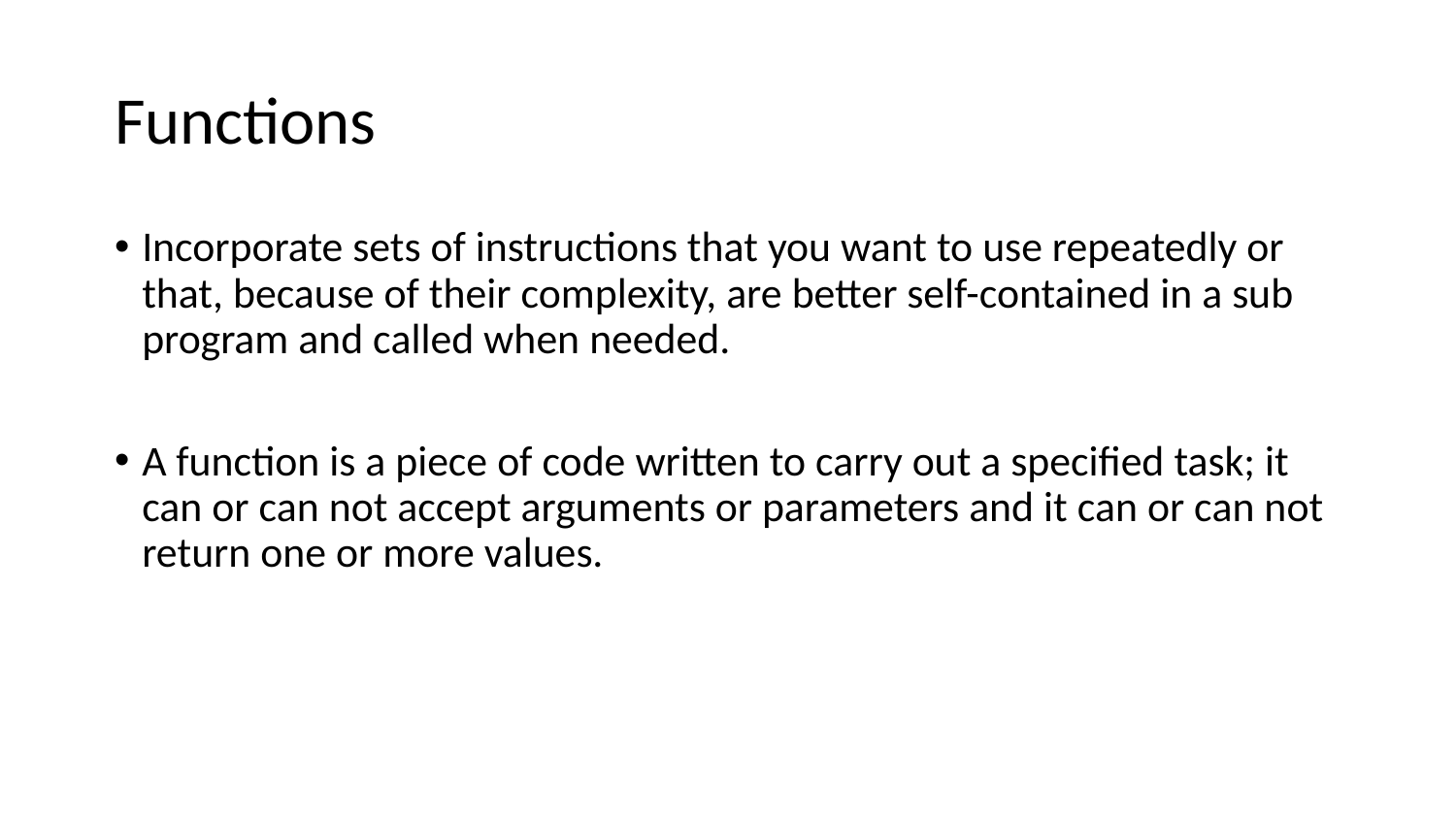

# Functions
Incorporate sets of instructions that you want to use repeatedly or that, because of their complexity, are better self-contained in a sub program and called when needed.

A function is a piece of code written to carry out a specified task; it can or can not accept arguments or parameters and it can or can not return one or more values.